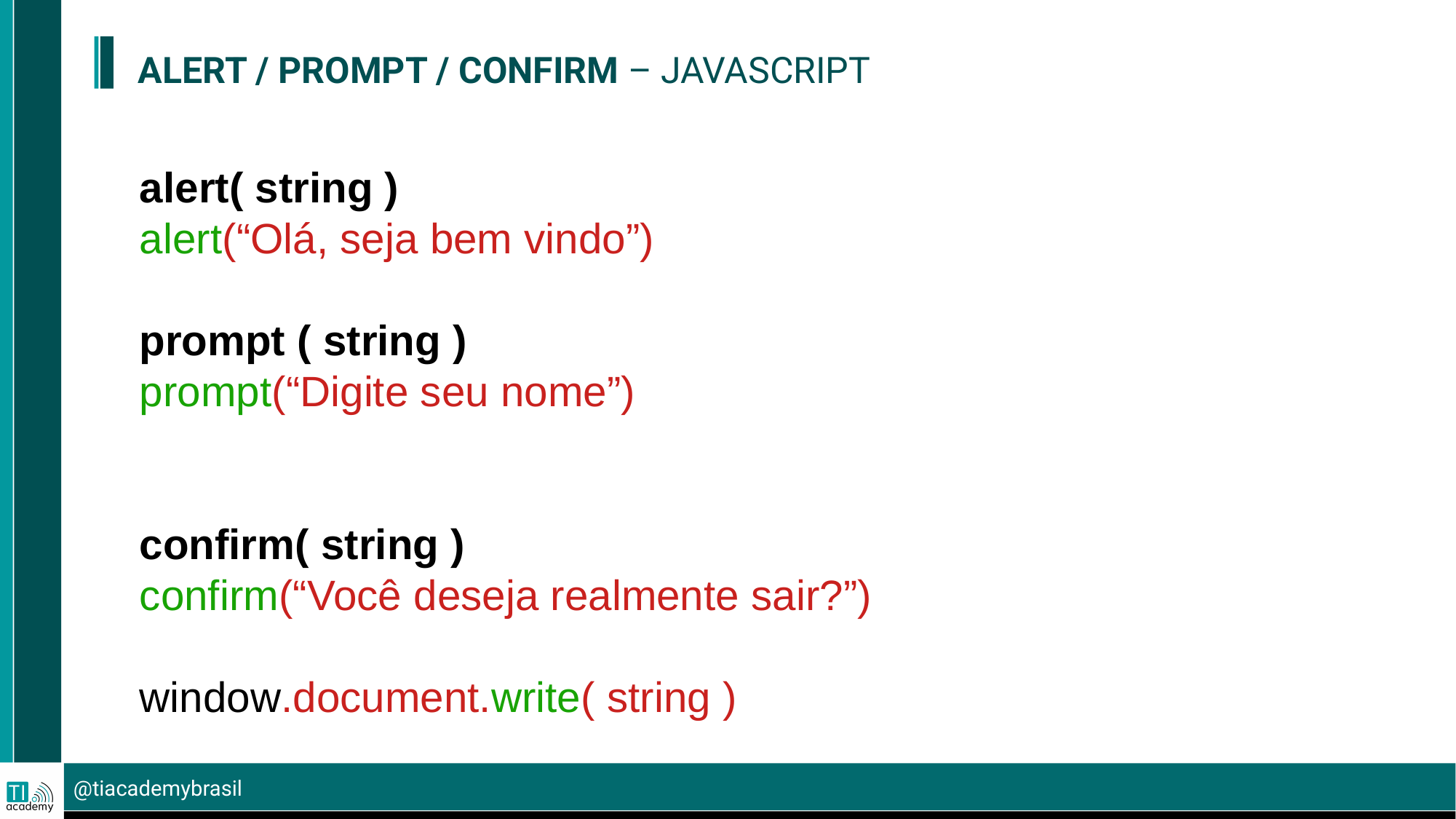

ALERT / PROMPT / CONFIRM – JAVASCRIPT

alert( string )
alert(“Olá, seja bem vindo”)

prompt ( string )
prompt(“Digite seu nome”)

confirm( string )
confirm(“Você deseja realmente sair?”)

window.document.write( string )